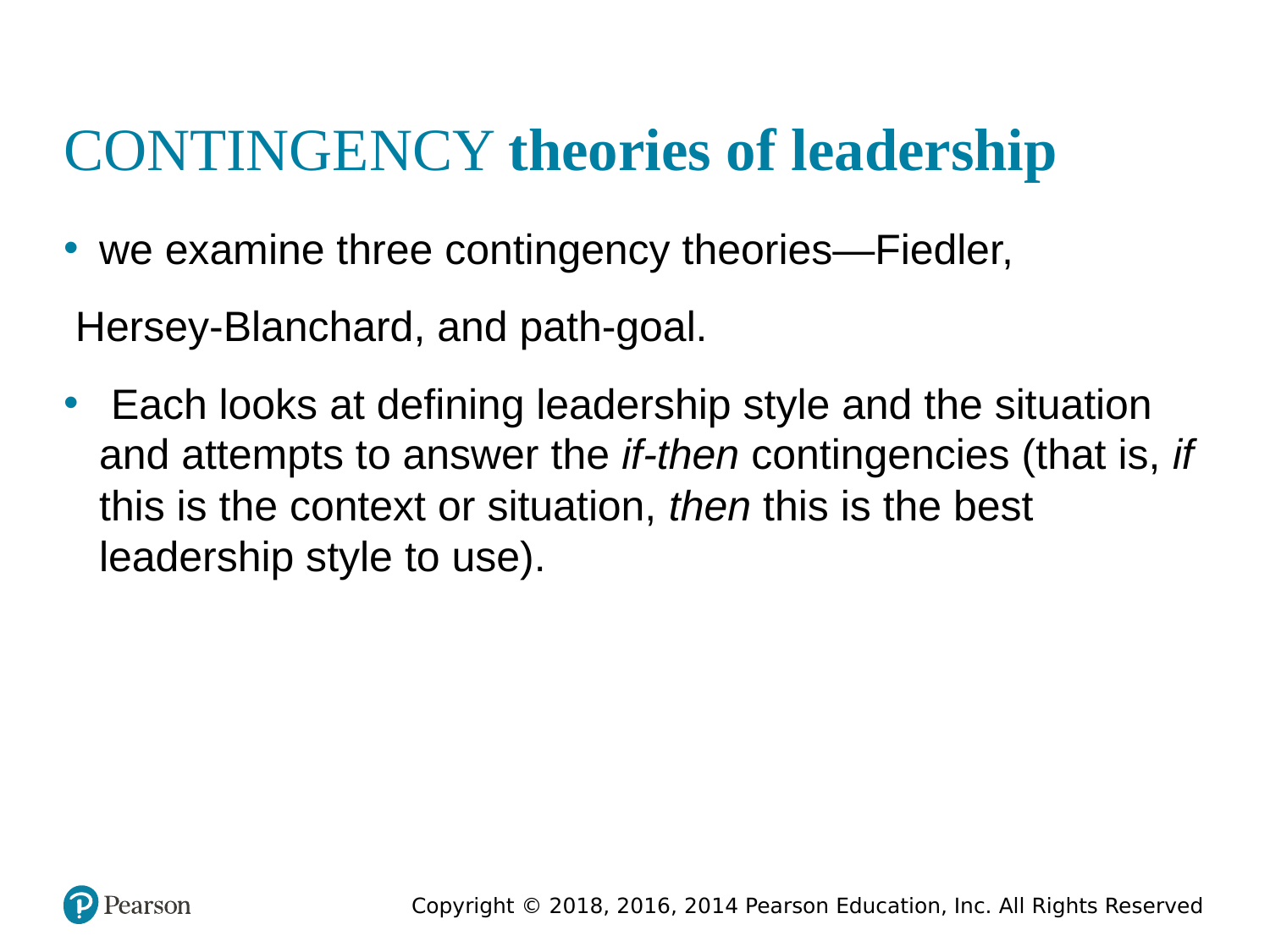

# CONTINGENCY theories of leadership
we examine three contingency theories—Fiedler,
 Hersey-Blanchard, and path-goal.
 Each looks at defining leadership style and the situation and attempts to answer the if-then contingencies (that is, if this is the context or situation, then this is the best leadership style to use).